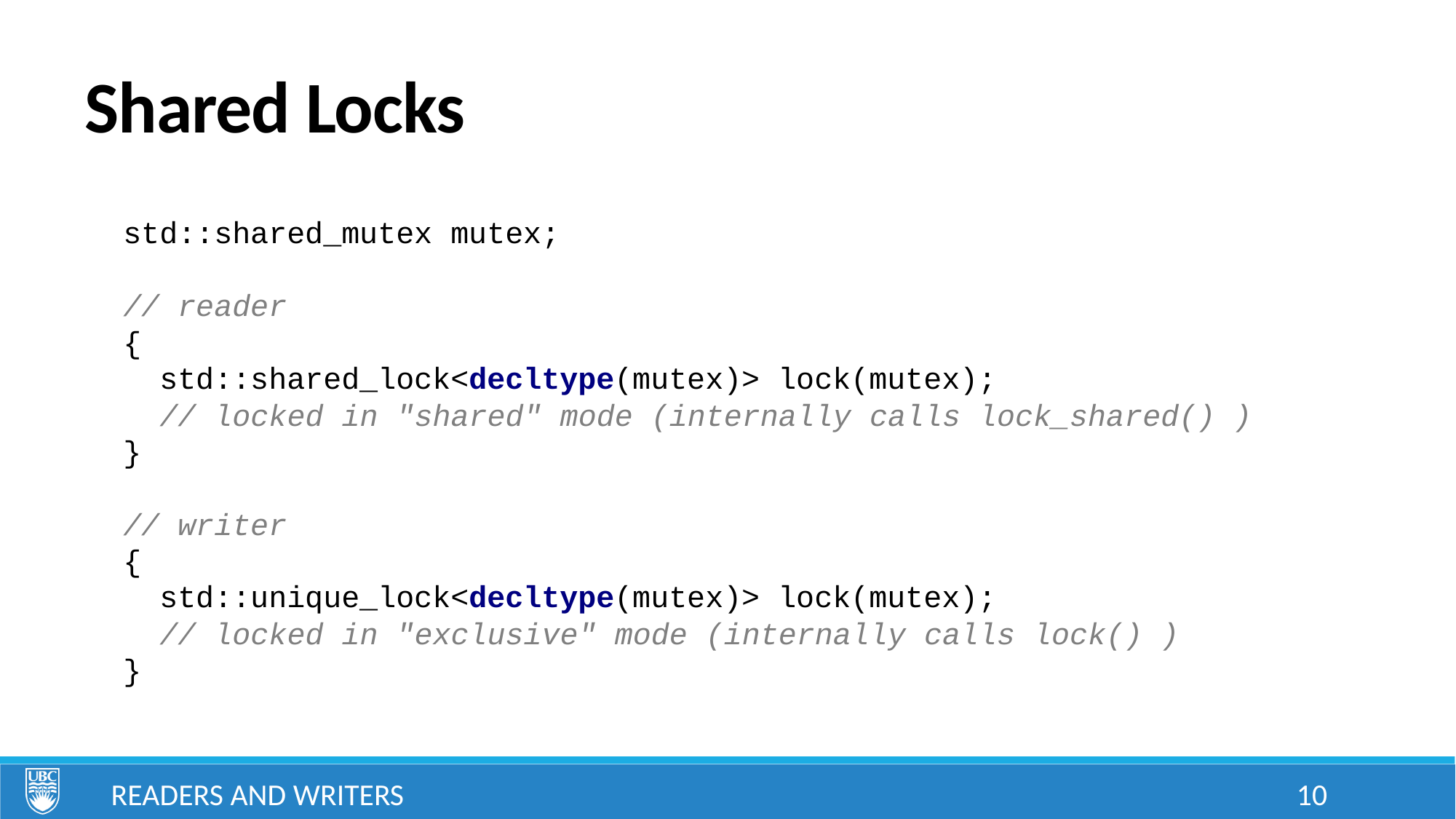

# Shared Locks
std::shared_mutex mutex;
// reader
{
  std::shared_lock<decltype(mutex)> lock(mutex);
  // locked in "shared" mode (internally calls lock_shared() )
}
// writer
{
  std::unique_lock<decltype(mutex)> lock(mutex);
  // locked in "exclusive" mode (internally calls lock() )
}
Readers and Writers
10